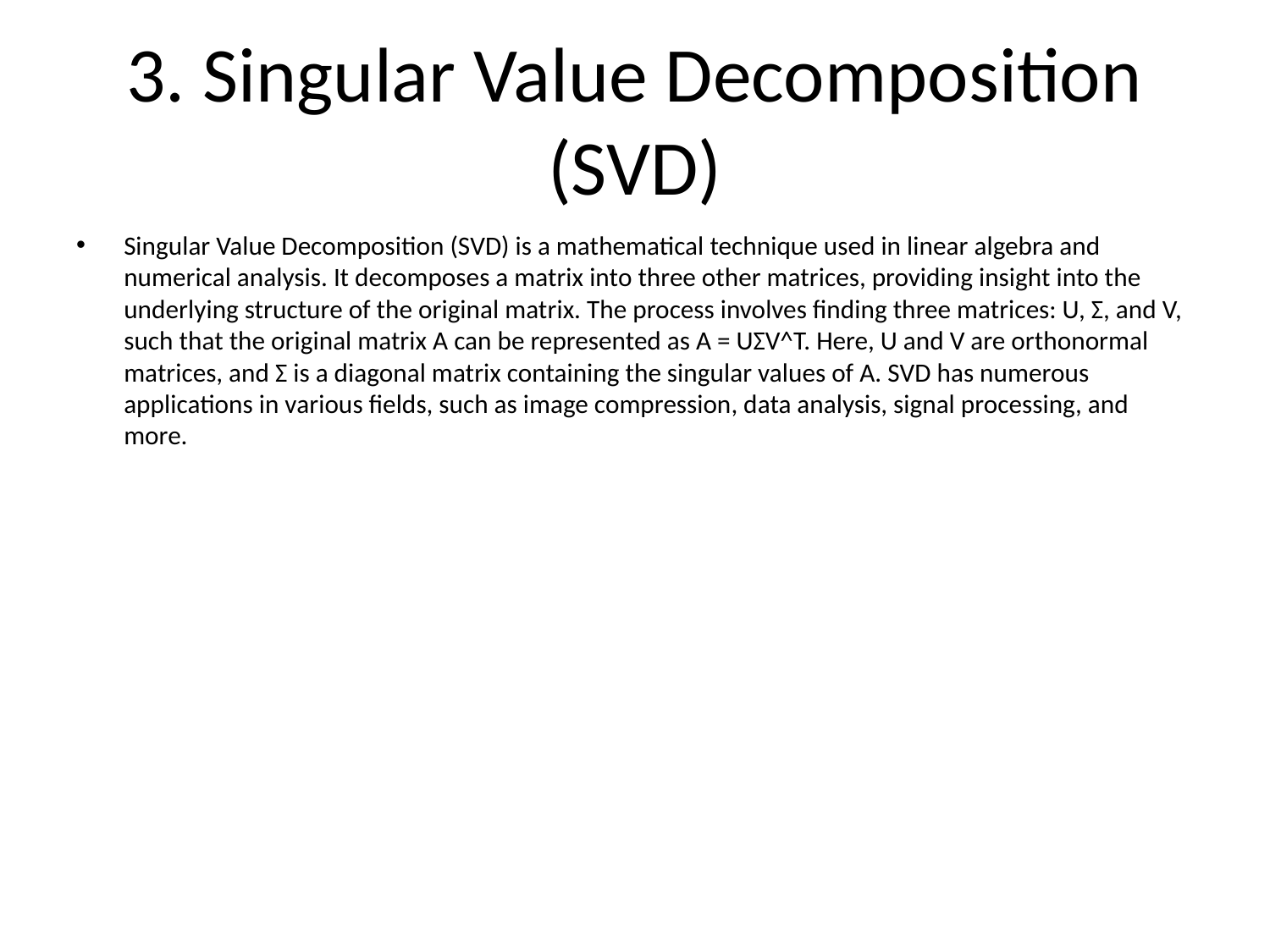

# 3. Singular Value Decomposition (SVD)
Singular Value Decomposition (SVD) is a mathematical technique used in linear algebra and numerical analysis. It decomposes a matrix into three other matrices, providing insight into the underlying structure of the original matrix. The process involves finding three matrices: U, Σ, and V, such that the original matrix A can be represented as A = UΣV^T. Here, U and V are orthonormal matrices, and Σ is a diagonal matrix containing the singular values of A. SVD has numerous applications in various fields, such as image compression, data analysis, signal processing, and more.